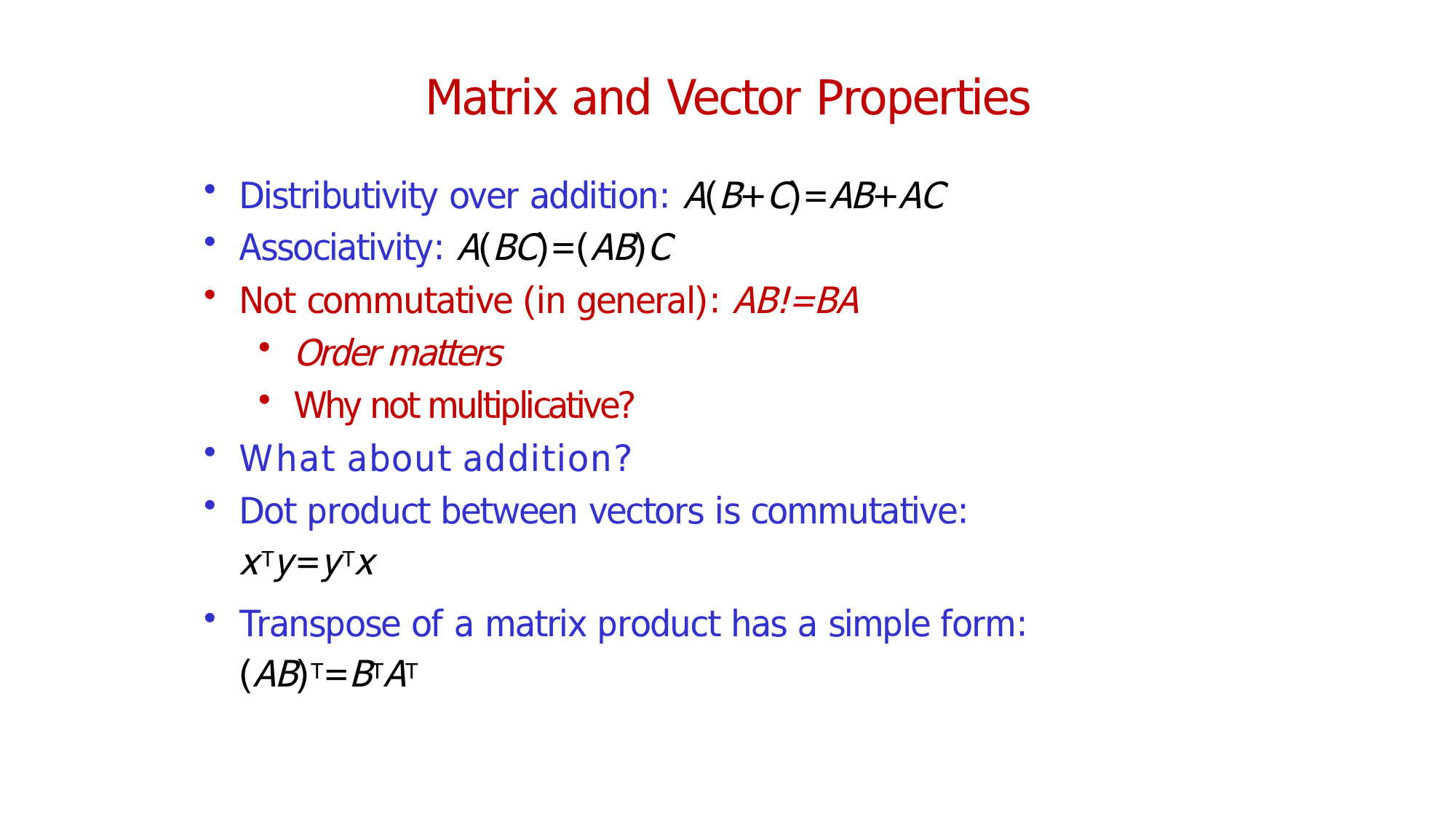

# Matrix and Vector Properties
Distributivity over addition: A(B+C)=AB+AC
Associativity: A(BC)=(AB)C
Not commutative (in general): AB!=BA
Order matters
Why not multiplicative?
What about addition?
Dot product between vectors is commutative:
xTy=yTx
Transpose of a matrix product has a simple form: (AB)T=BTAT
30